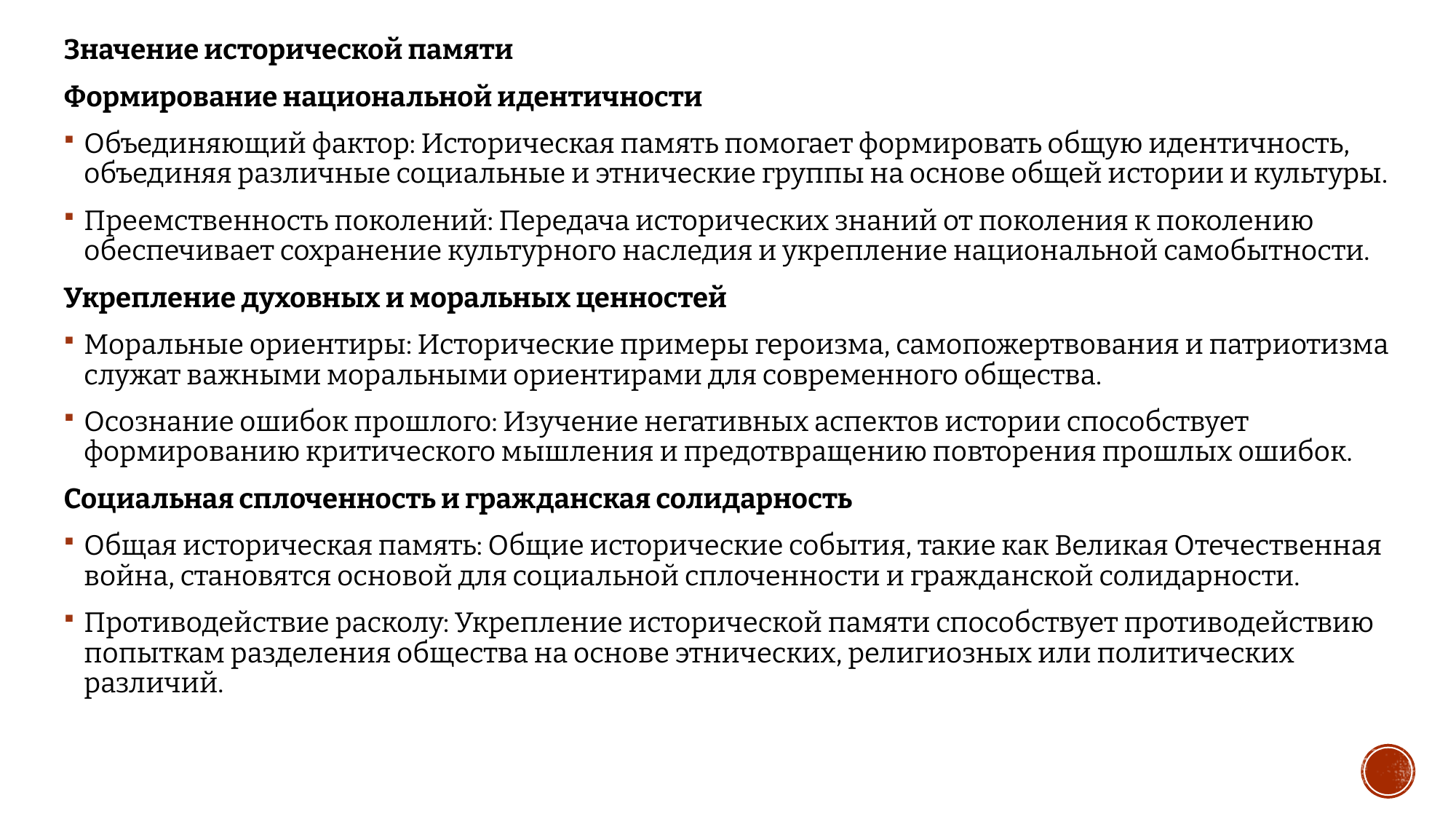

Значение исторической памяти
Формирование национальной идентичности
Объединяющий фактор: Историческая память помогает формировать общую идентичность, объединяя различные социальные и этнические группы на основе общей истории и культуры.
Преемственность поколений: Передача исторических знаний от поколения к поколению обеспечивает сохранение культурного наследия и укрепление национальной самобытности.
Укрепление духовных и моральных ценностей
Моральные ориентиры: Исторические примеры героизма, самопожертвования и патриотизма служат важными моральными ориентирами для современного общества.
Осознание ошибок прошлого: Изучение негативных аспектов истории способствует формированию критического мышления и предотвращению повторения прошлых ошибок.
Социальная сплоченность и гражданская солидарность
Общая историческая память: Общие исторические события, такие как Великая Отечественная война, становятся основой для социальной сплоченности и гражданской солидарности.
Противодействие расколу: Укрепление исторической памяти способствует противодействию попыткам разделения общества на основе этнических, религиозных или политических различий.